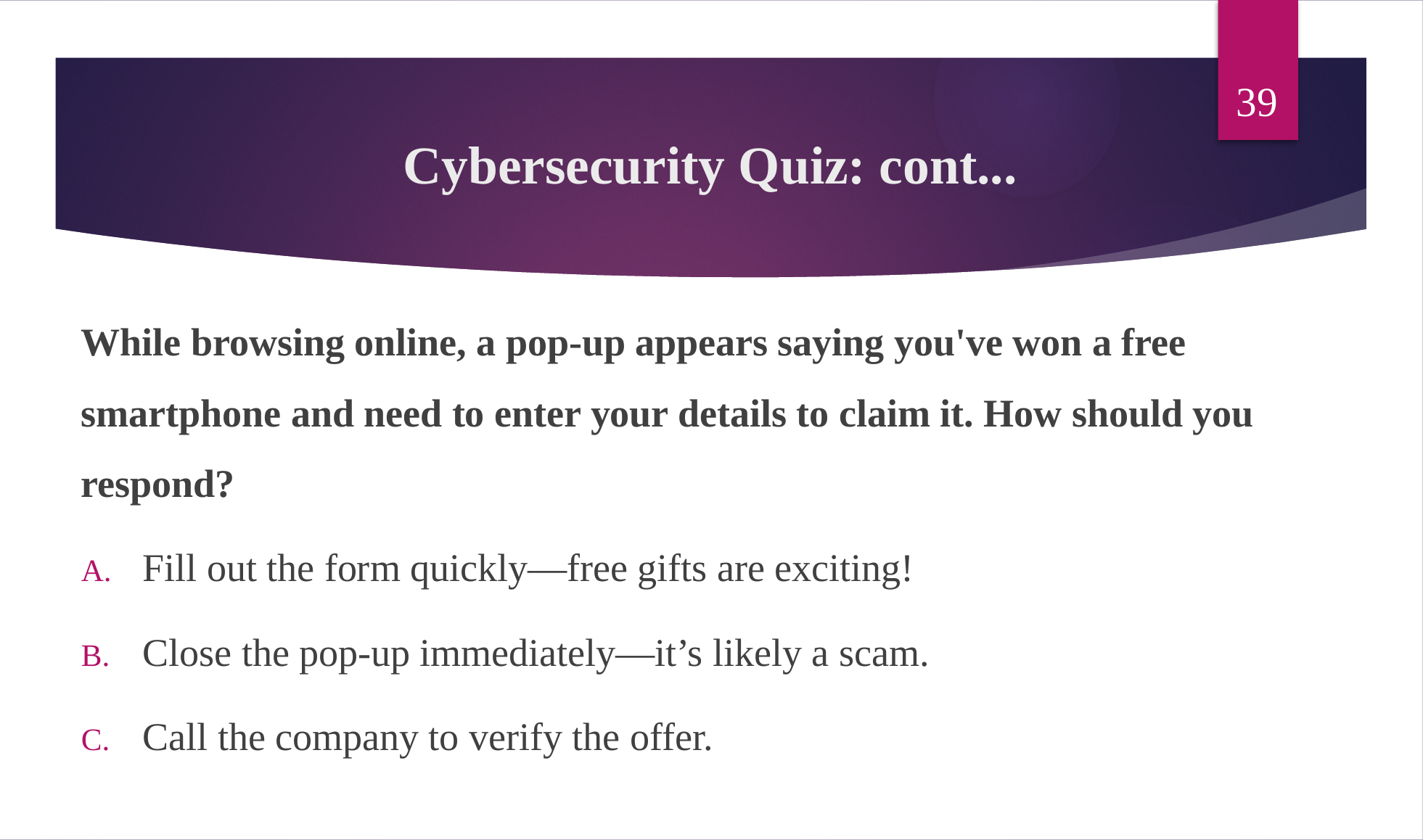

39
# Cybersecurity Quiz: cont...
While browsing online, a pop-up appears saying you've won a free smartphone and need to enter your details to claim it. How should you respond?
Fill out the form quickly—free gifts are exciting!
Close the pop-up immediately—it’s likely a scam.
Call the company to verify the offer.